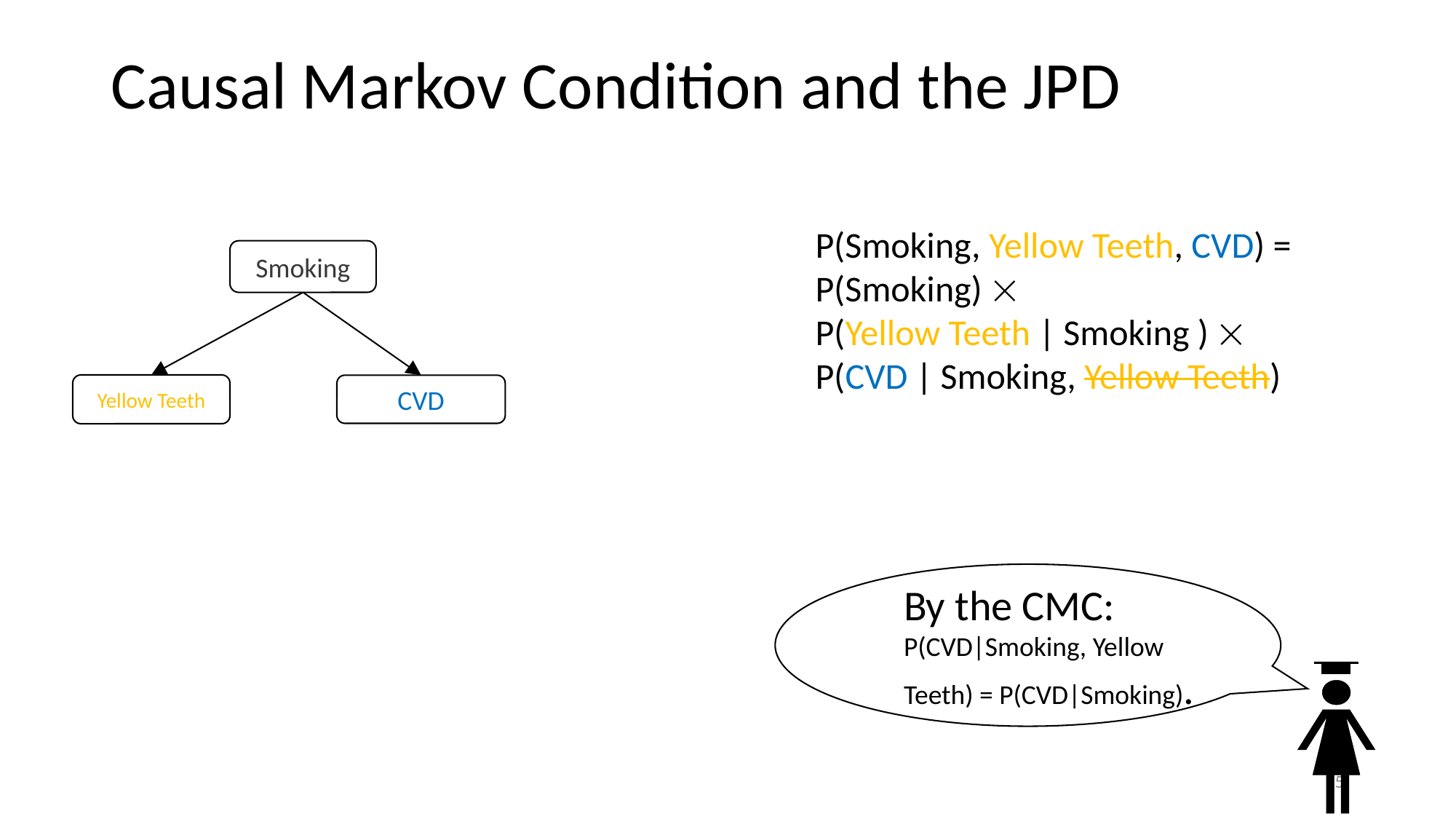

# Causal Markov Condition and the JPD
P(Smoking, Yellow Teeth, CVD) =
P(Smoking) ×
P(Yellow Teeth | Smoking ) ×
P(CVD | Smoking, Yellow Teeth)

Smoking
Yellow Teeth
CVD
By the CMC:
P(CVD|Smoking, Yellow Teeth) = P(CVD|Smoking).

15